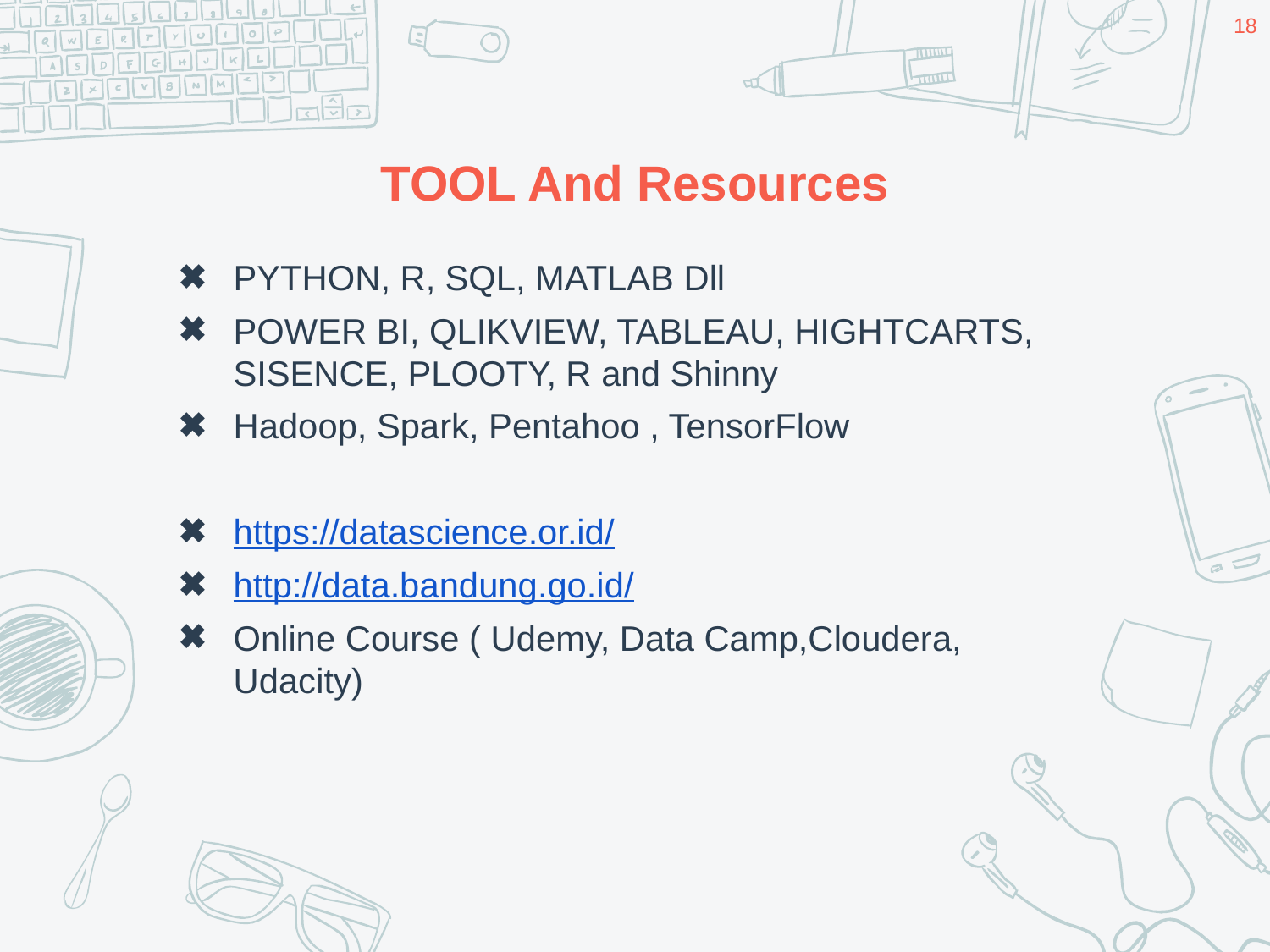

18
# TOOL And Resources
PYTHON, R, SQL, MATLAB Dll
POWER BI, QLIKVIEW, TABLEAU, HIGHTCARTS, SISENCE, PLOOTY, R and Shinny
Hadoop, Spark, Pentahoo , TensorFlow

https://datascience.or.id/
http://data.bandung.go.id/
Online Course ( Udemy, Data Camp,Cloudera, Udacity)